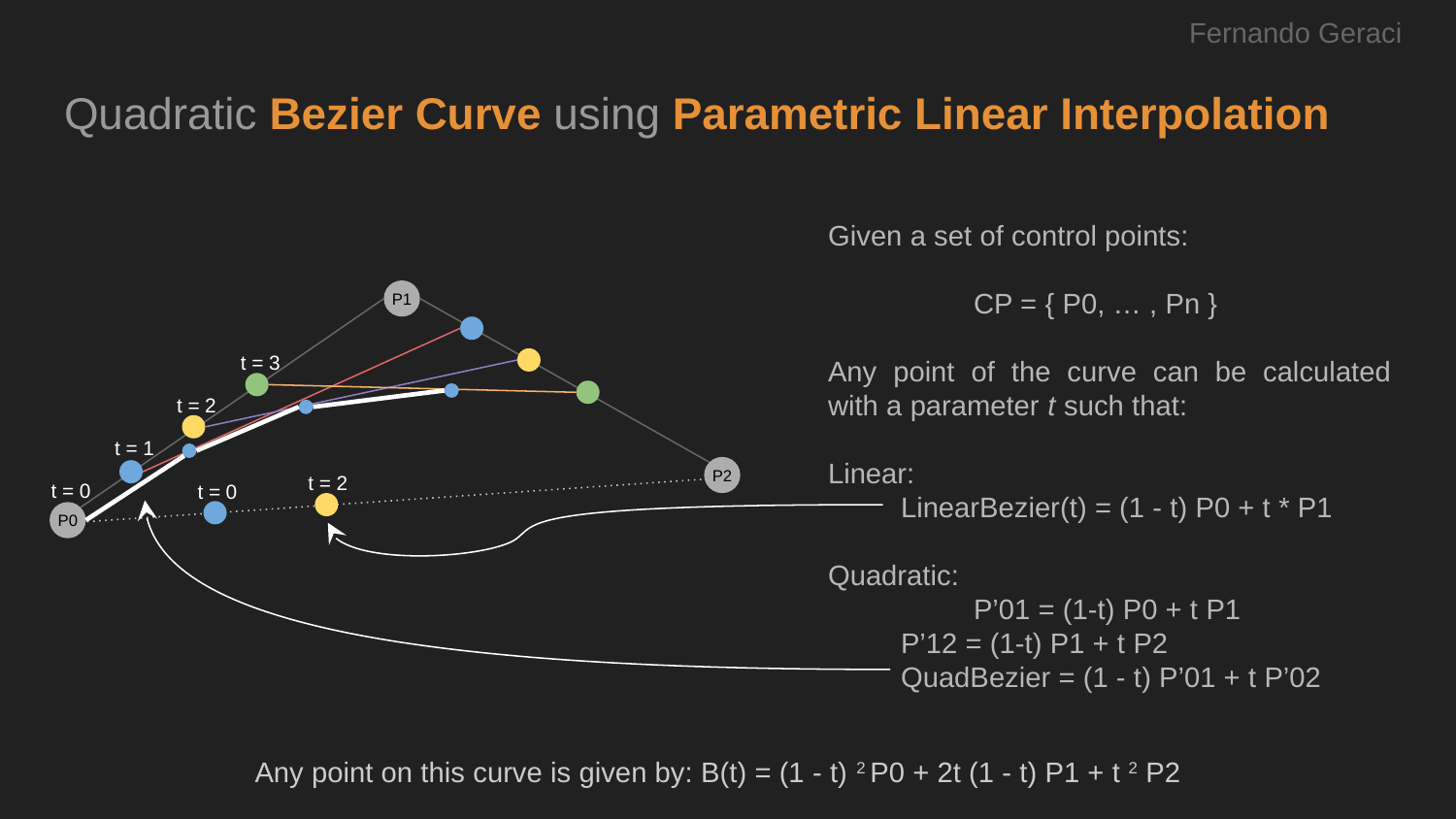

Fernando Geraci
# Quadratic Bezier Curve using Parametric Linear Interpolation
Given a set of control points:

	CP = { P0, … , Pn }

Any point of the curve can be calculated with a parameter t such that:

Linear:
LinearBezier(t) = (1 - t) P0 + t * P1

Quadratic:
	P’01 = (1-t) P0 + t P1
P’12 = (1-t) P1 + t P2
QuadBezier = (1 - t) P’01 + t P’02
P1

t = 3

t = 2

t = 1

t = 2
P2

t = 0
t = 0

P0

Any point on this curve is given by: B(t) = (1 - t) 2 P0 + 2t (1 - t) P1 + t 2 P2